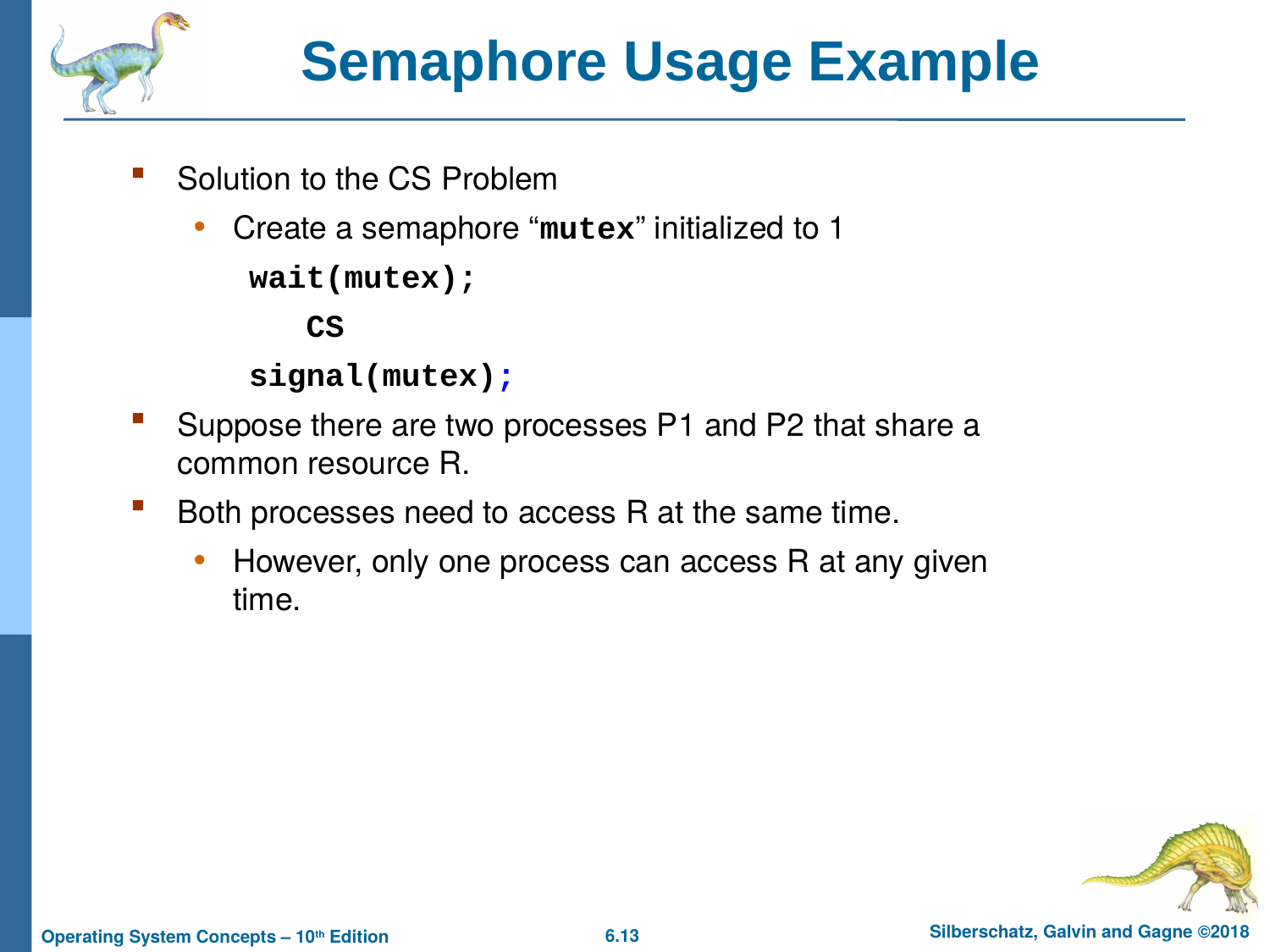

# Semaphore Usage Example
Solution to the CS Problem
Create a semaphore “mutex” initialized to 1
wait(mutex);
   CS
signal(mutex);
Suppose there are two processes P1 and P2 that share a common resource R.
Both processes need to access R at the same time.
However, only one process can access R at any given time.